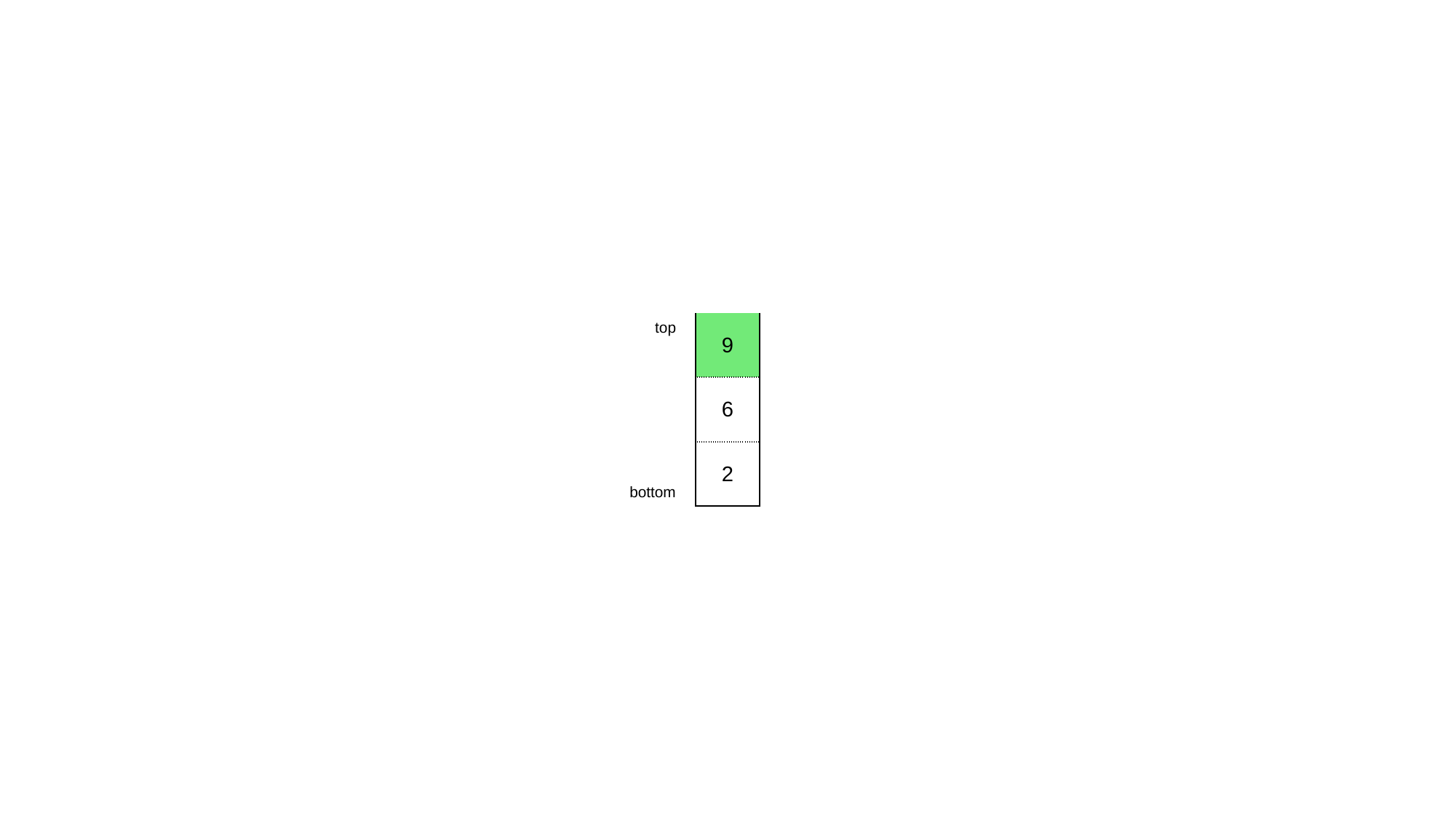

top
| 9 |
| --- |
| 6 |
| 2 |
bottom